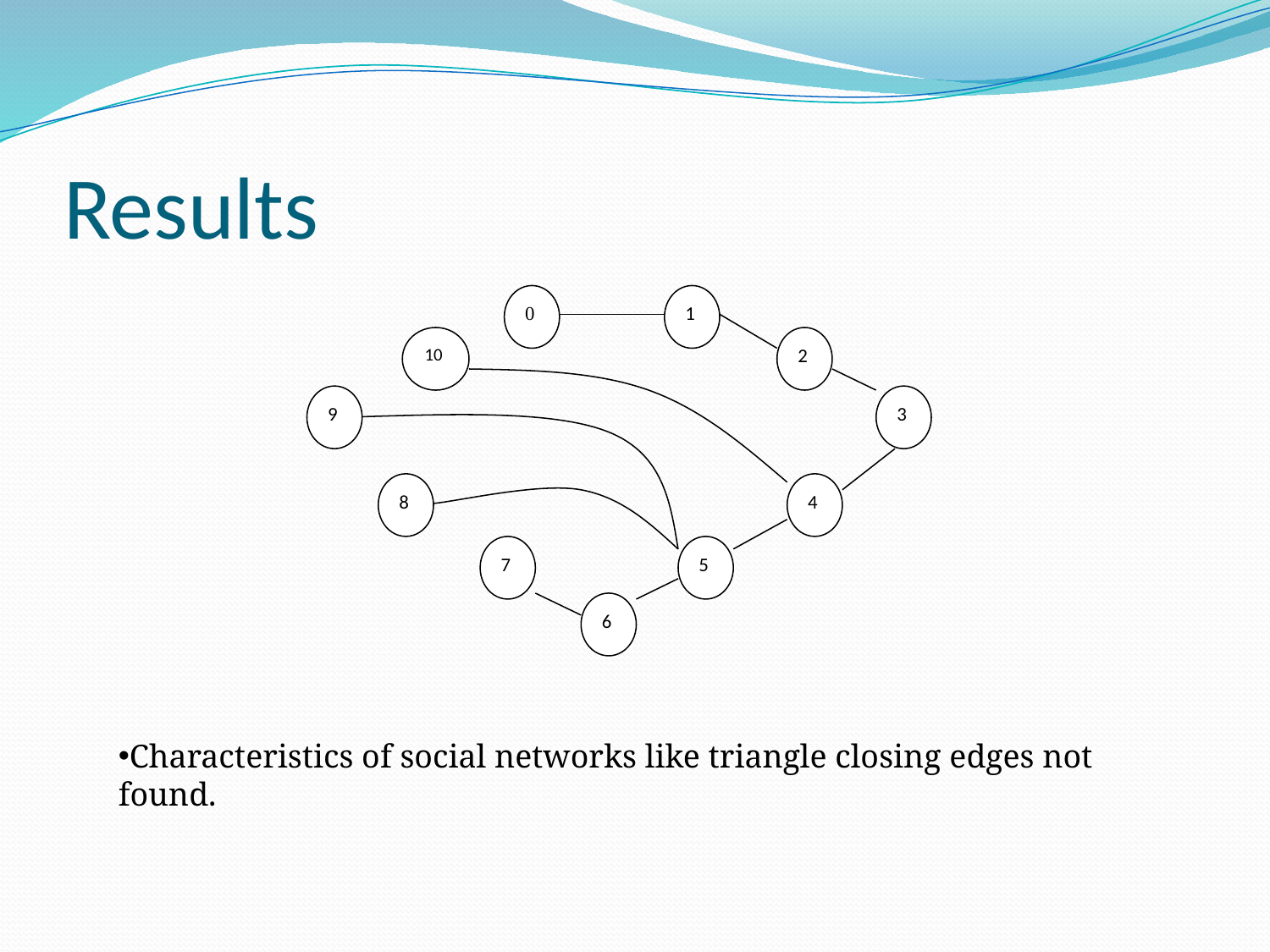

# Results
0
1
10
2

9
3

8
4

7
5
6
Characteristics of social networks like triangle closing edges not found.